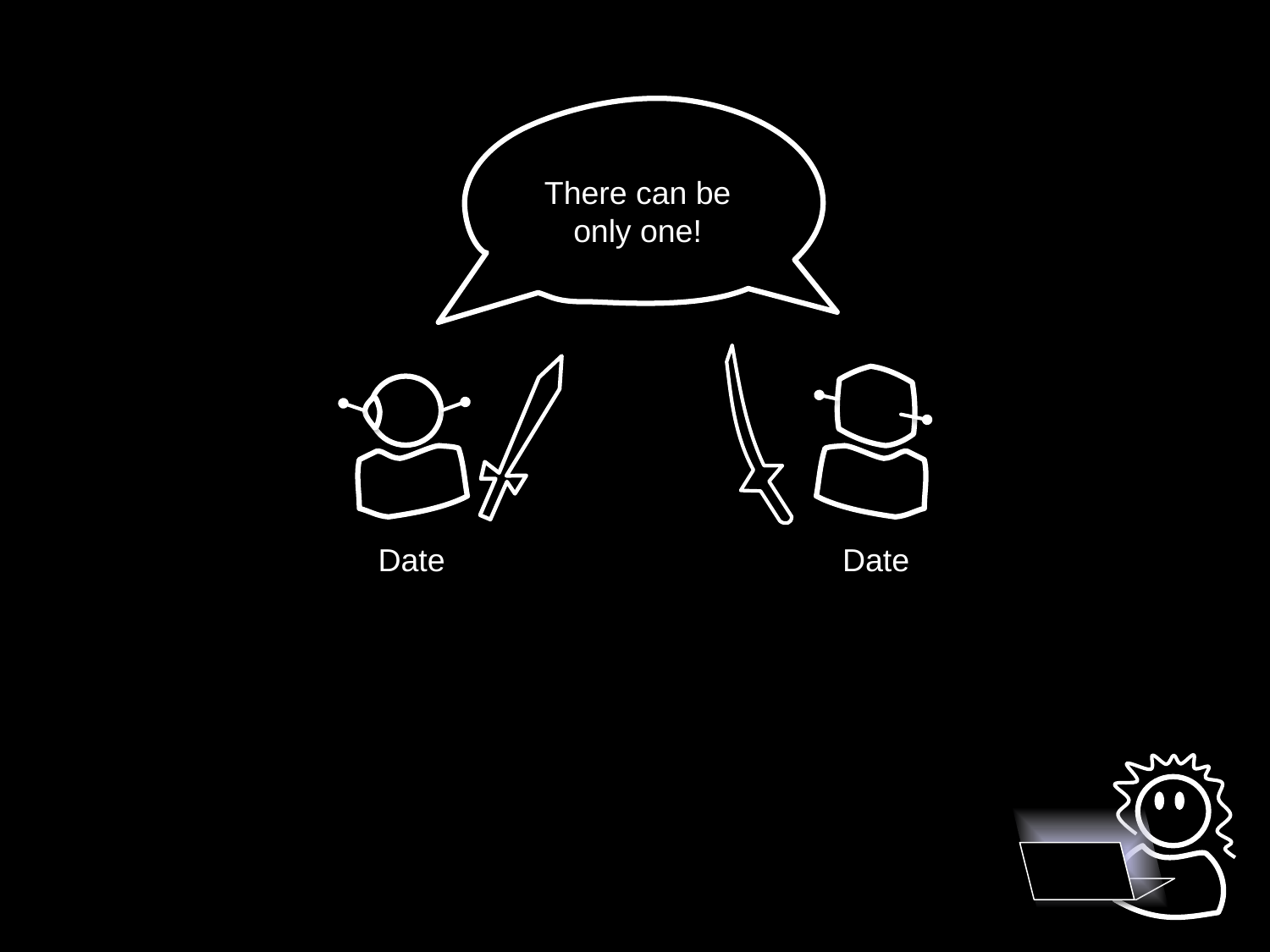

There can be
only one!

Date
Date